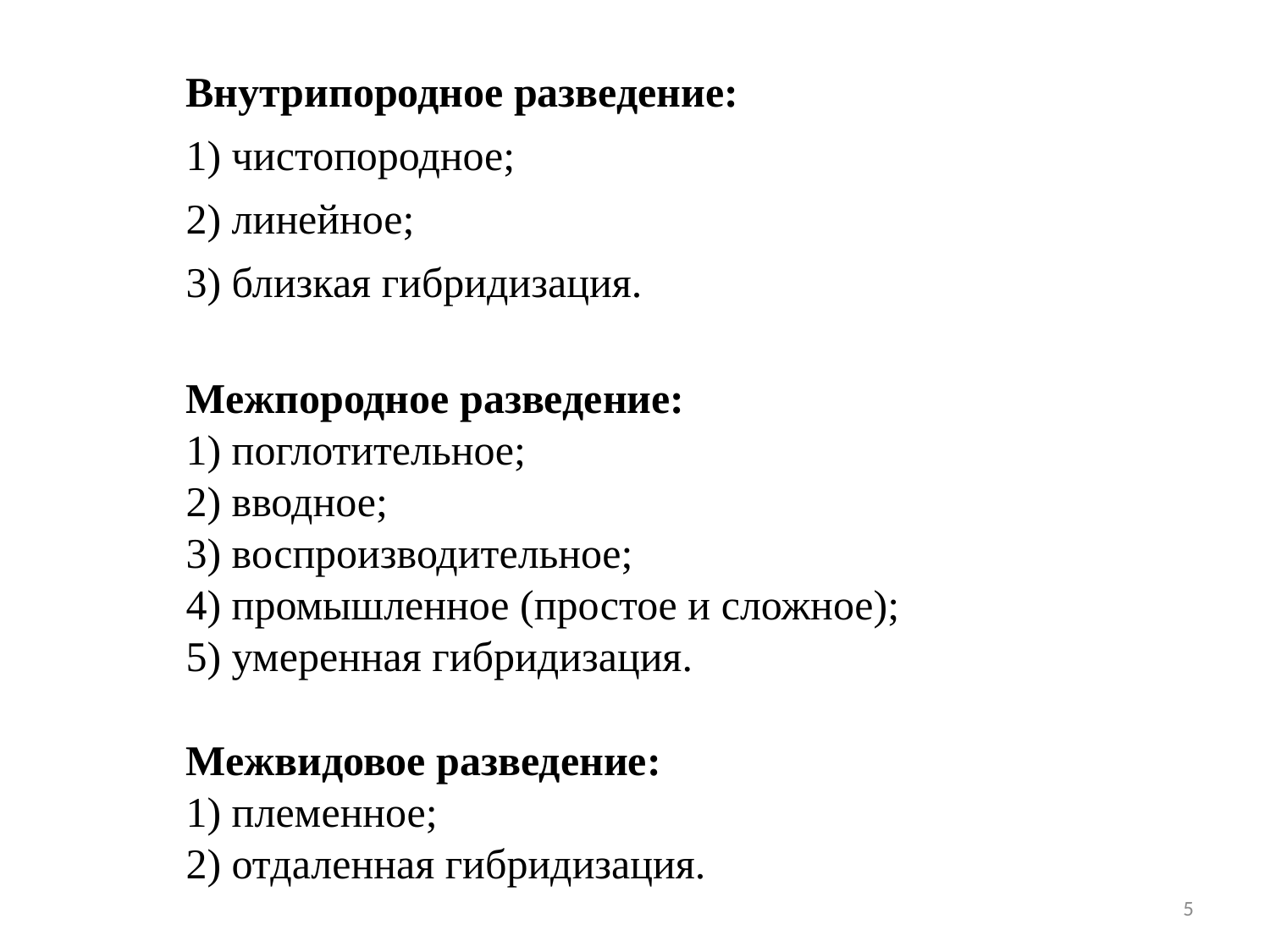

Внутрипородное разведение:
1) чистопородное;
2) линейное;
3) близкая гибридизация.

Межпородное разведение:
1) поглотительное;
2) вводное;
3) воспроизводительное;
4) промышленное (простое и сложное);
5) умеренная гибридизация.

Межвидовое разведение:
1) племенное;
2) отдаленная гибридизация.
5